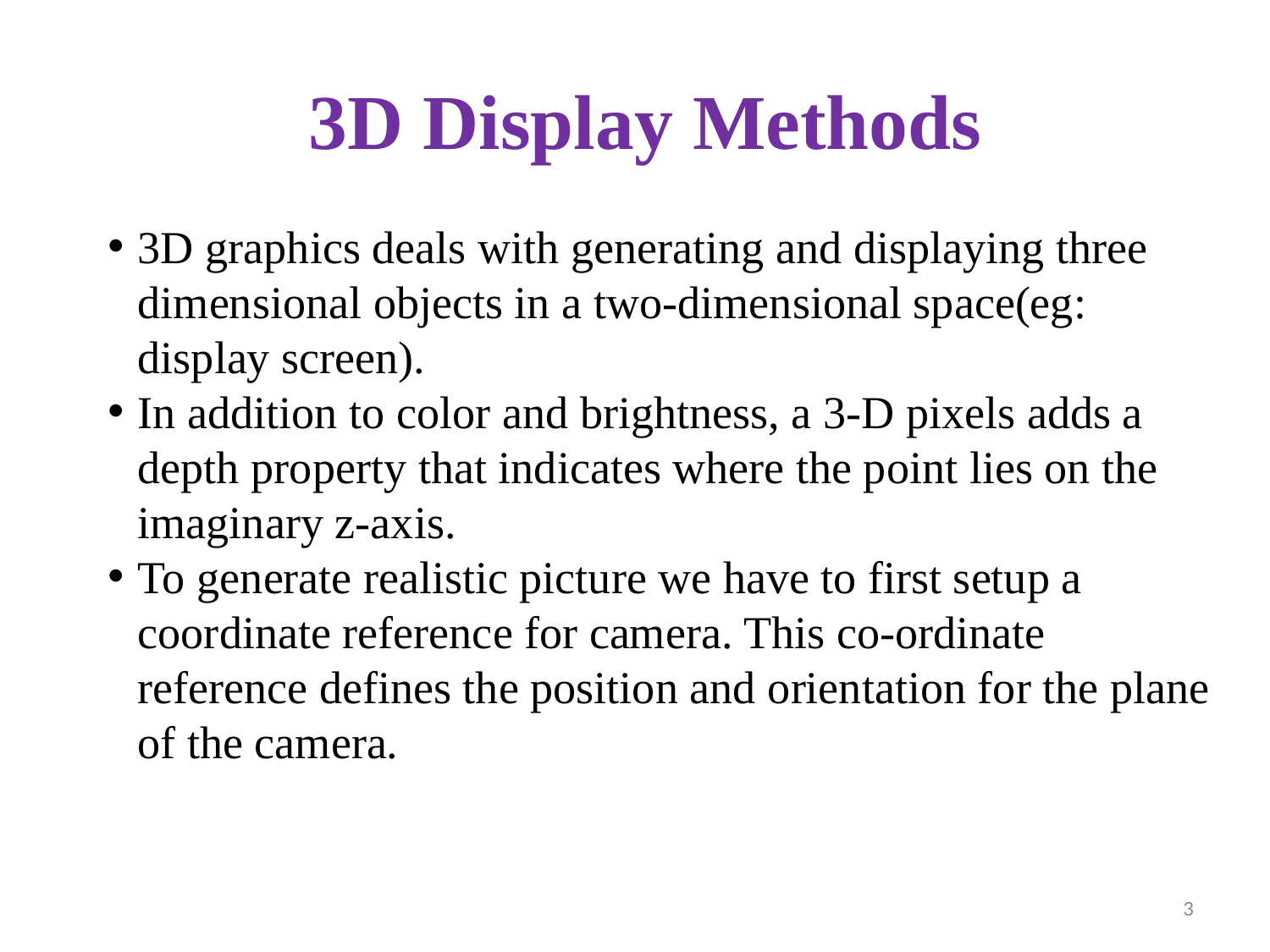

3D Display Methods
3D graphics deals with generating and displaying three dimensional objects in a two-dimensional space(eg: display screen).
In addition to color and brightness, a 3-D pixels adds a depth property that indicates where the point lies on the imaginary z-axis.
To generate realistic picture we have to first setup a coordinate reference for camera. This co-ordinate reference defines the position and orientation for the plane of the camera.

3